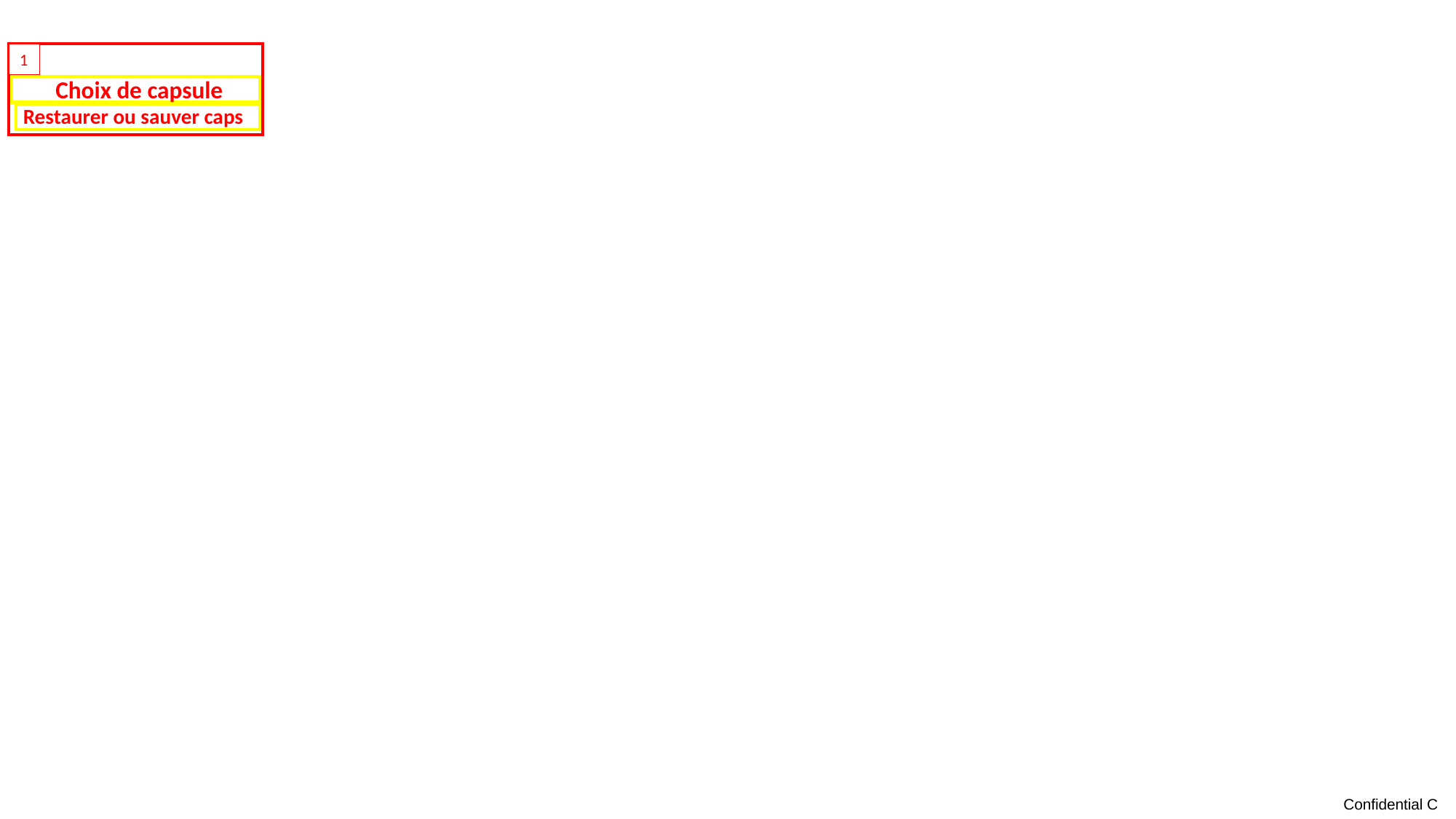

1
Choix de capsule

Restaurer ou sauver caps